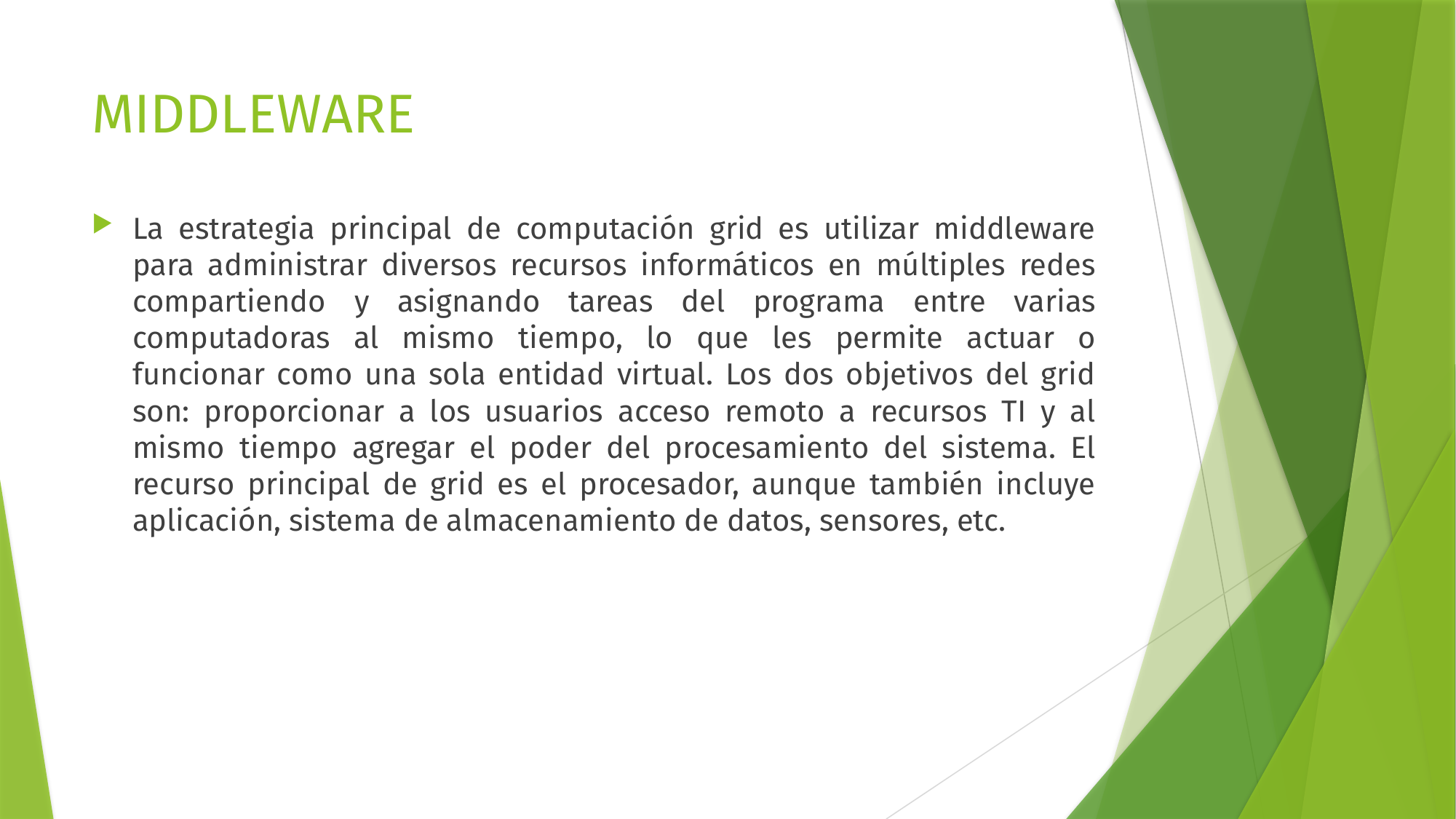

# MIDDLEWARE
La estrategia principal de computación grid es utilizar middleware para administrar diversos recursos informáticos en múltiples redes compartiendo y asignando tareas del programa entre varias computadoras al mismo tiempo, lo que les permite actuar o funcionar como una sola entidad virtual. Los dos objetivos del grid son: proporcionar a los usuarios acceso remoto a recursos TI y al mismo tiempo agregar el poder del procesamiento del sistema. El recurso principal de grid es el procesador, aunque también incluye aplicación, sistema de almacenamiento de datos, sensores, etc.